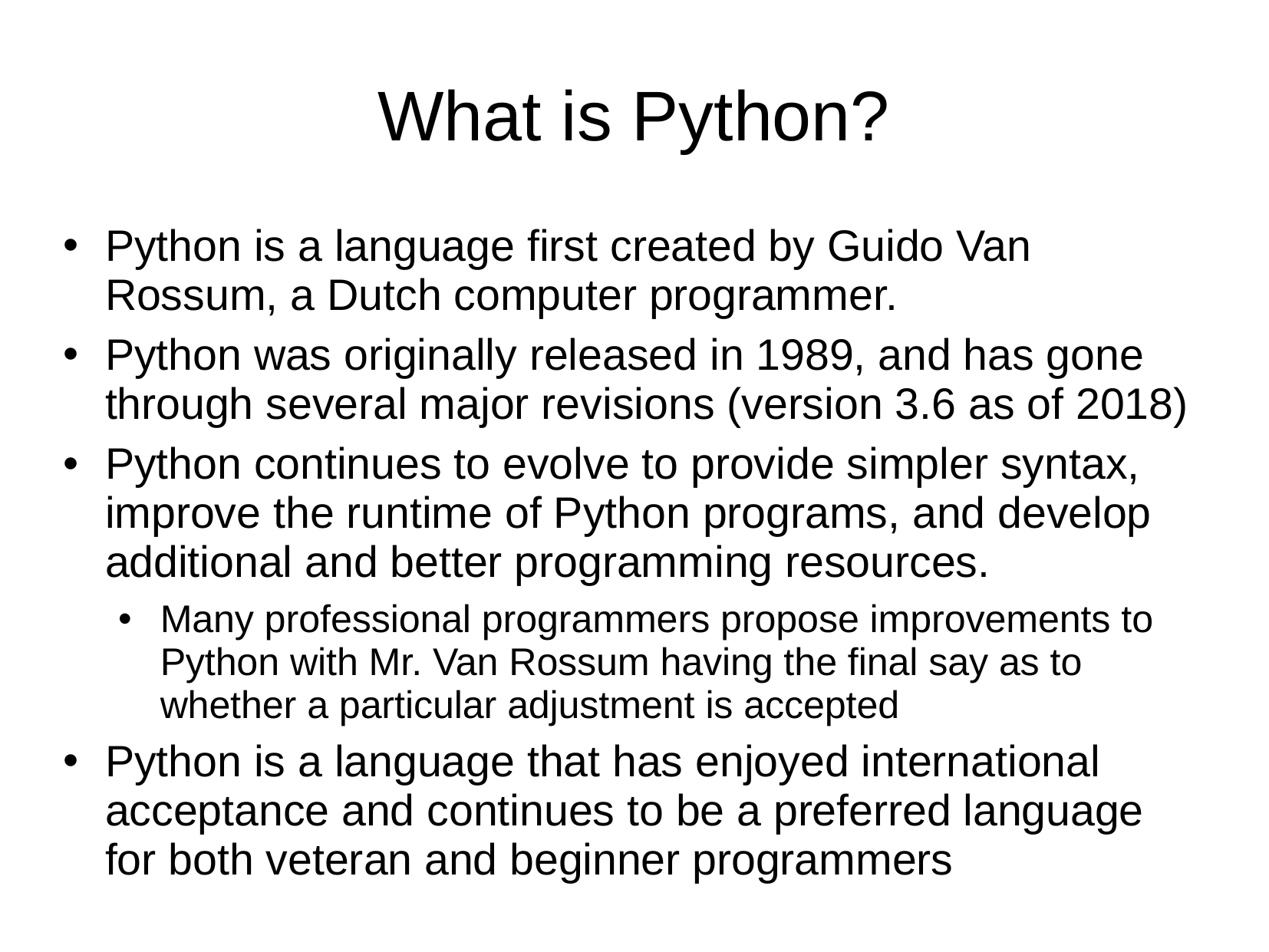

# What is Python?
Python is a language first created by Guido Van Rossum, a Dutch computer programmer.
Python was originally released in 1989, and has gone through several major revisions (version 3.6 as of 2018)
Python continues to evolve to provide simpler syntax, improve the runtime of Python programs, and develop additional and better programming resources.
Many professional programmers propose improvements to Python with Mr. Van Rossum having the final say as to whether a particular adjustment is accepted
Python is a language that has enjoyed international acceptance and continues to be a preferred language for both veteran and beginner programmers